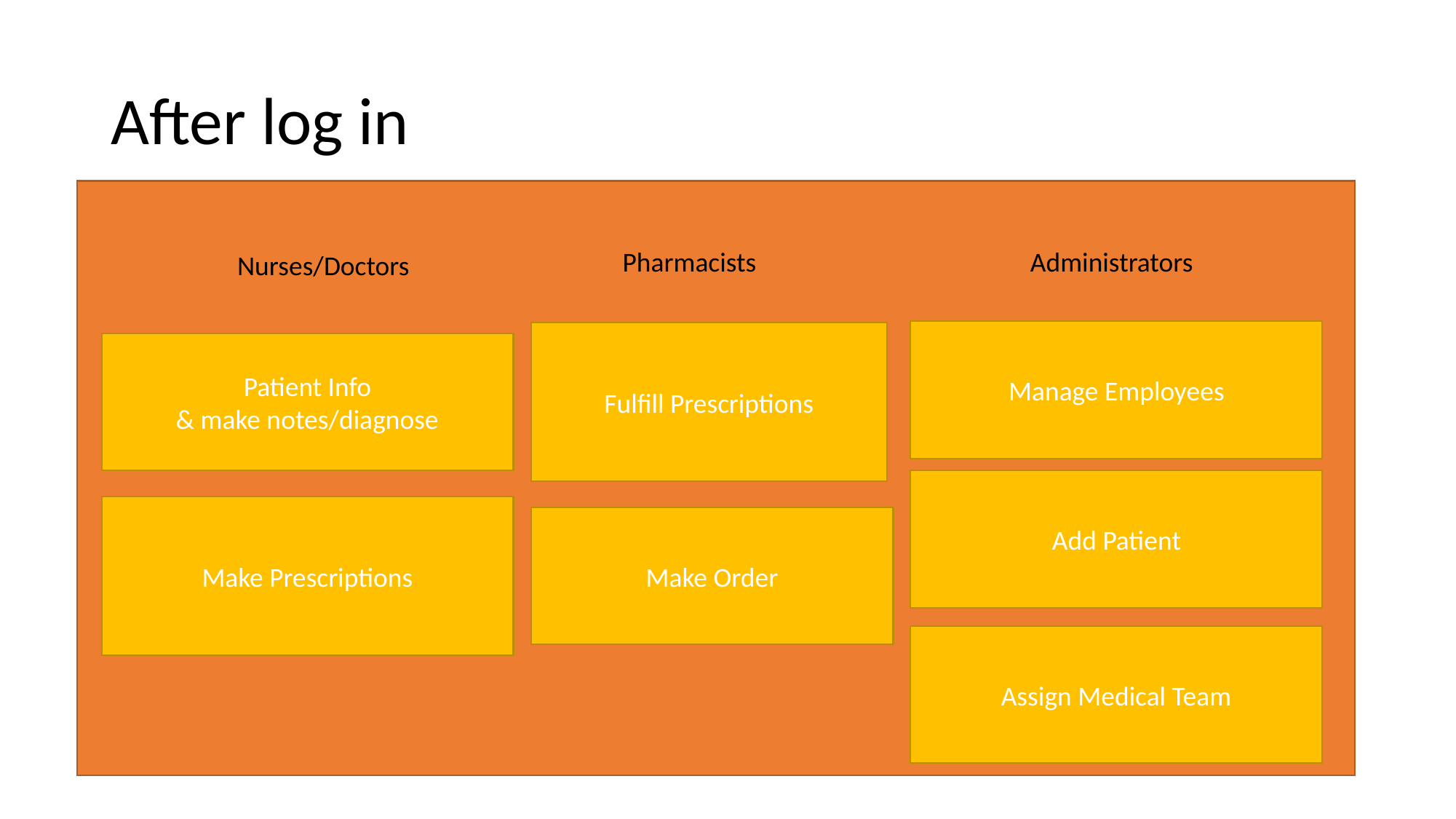

# After log in

Pharmacists
Administrators
Nurses/Doctors
Manage Employees
Fulfill Prescriptions
Patient Info
& make notes/diagnose
Add Patient
Make Prescriptions
Make Order
Assign Medical Team